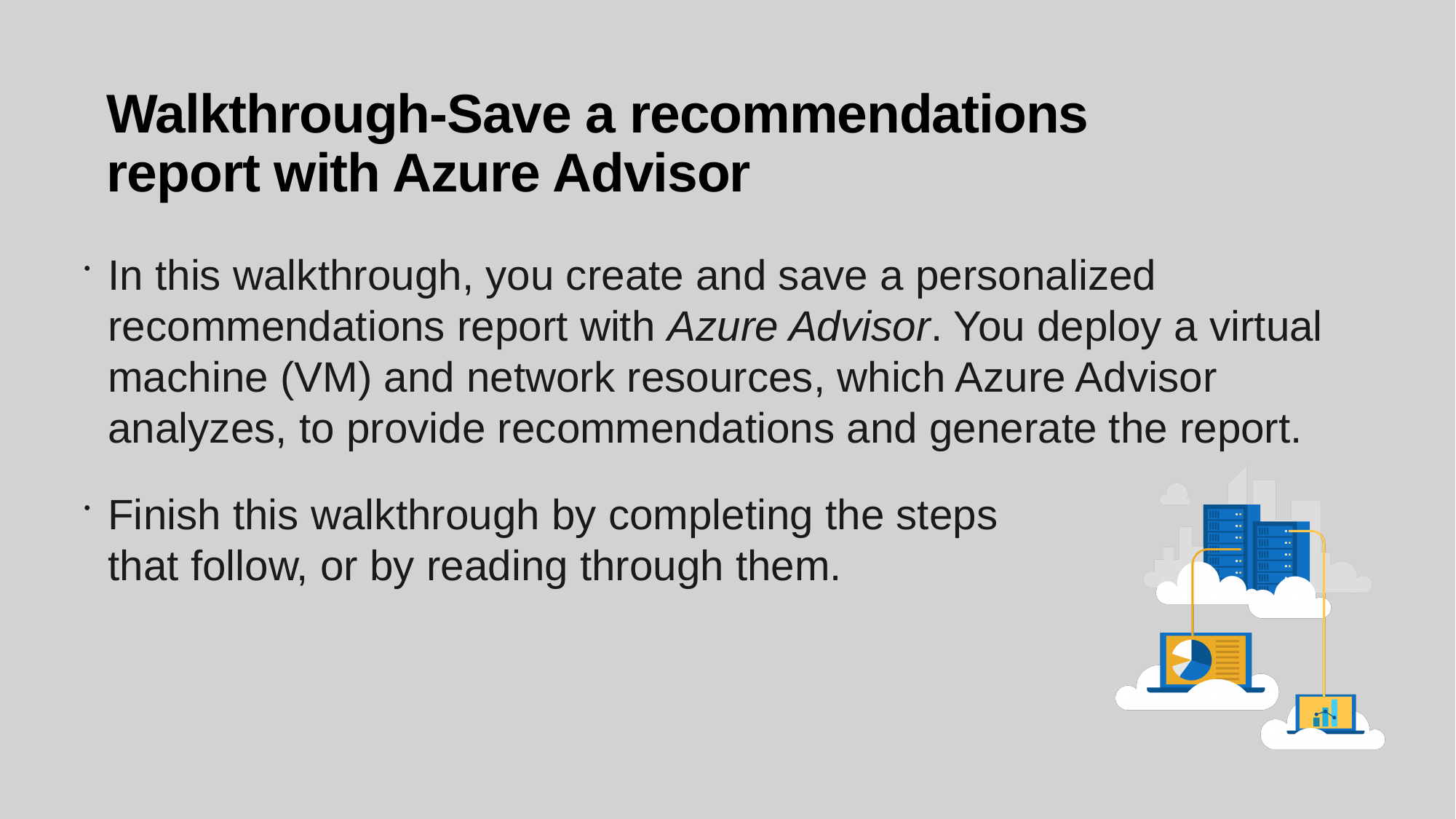

# Walkthrough-Save a recommendations report with Azure Advisor
In this walkthrough, you create and save a personalized recommendations report with Azure Advisor. You deploy a virtual machine (VM) and network resources, which Azure Advisor analyzes, to provide recommendations and generate the report.
Finish this walkthrough by completing the steps that follow, or by reading through them.